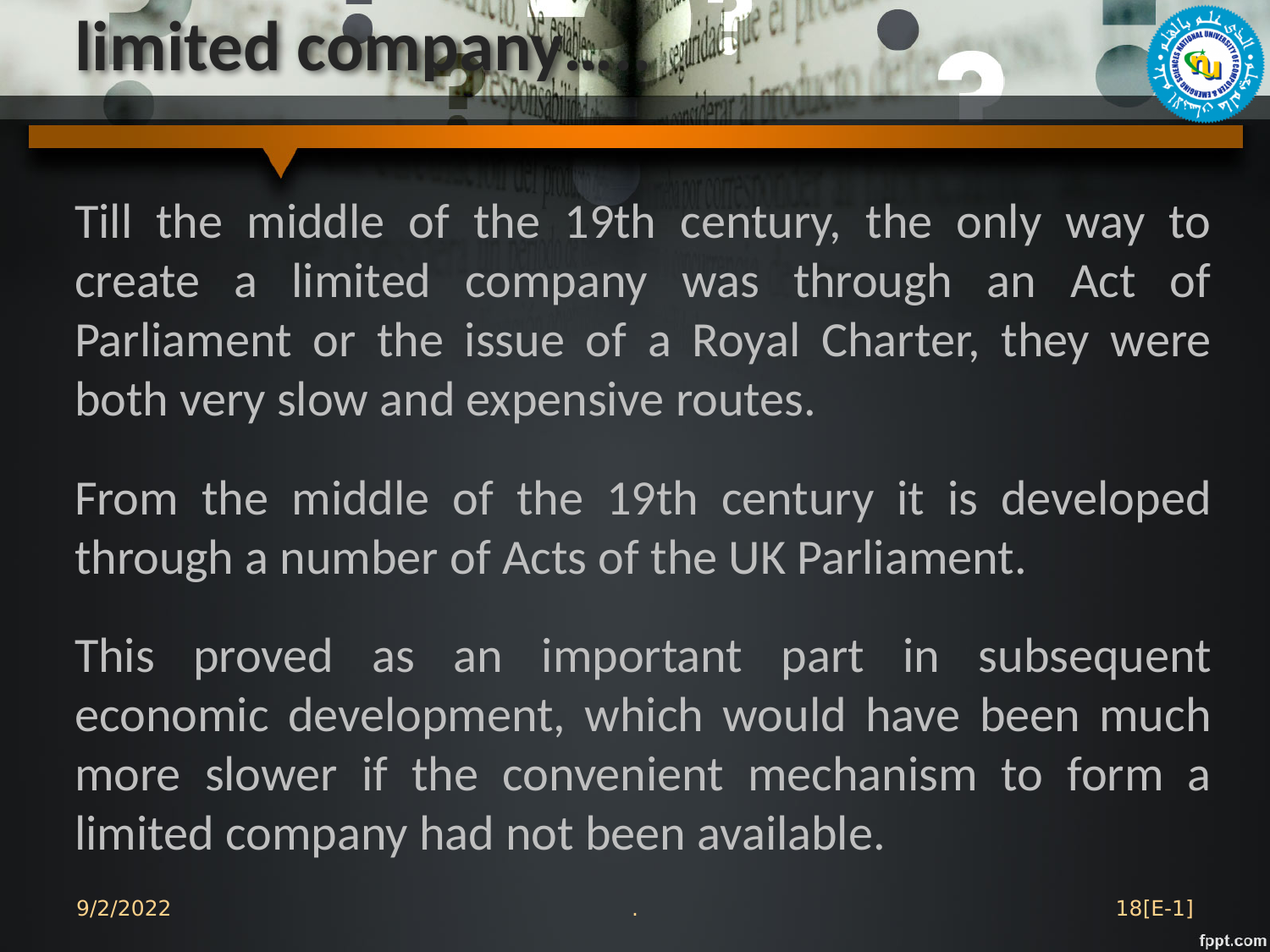

# limited company…..
Till the middle of the 19th century, the only way to create a limited company was through an Act of Parliament or the issue of a Royal Charter, they were both very slow and expensive routes.

From the middle of the 19th century it is developed through a number of Acts of the UK Parliament.

This proved as an important part in subsequent economic development, which would have been much more slower if the convenient mechanism to form a limited company had not been available.
9/2/2022
.
18[E-1]